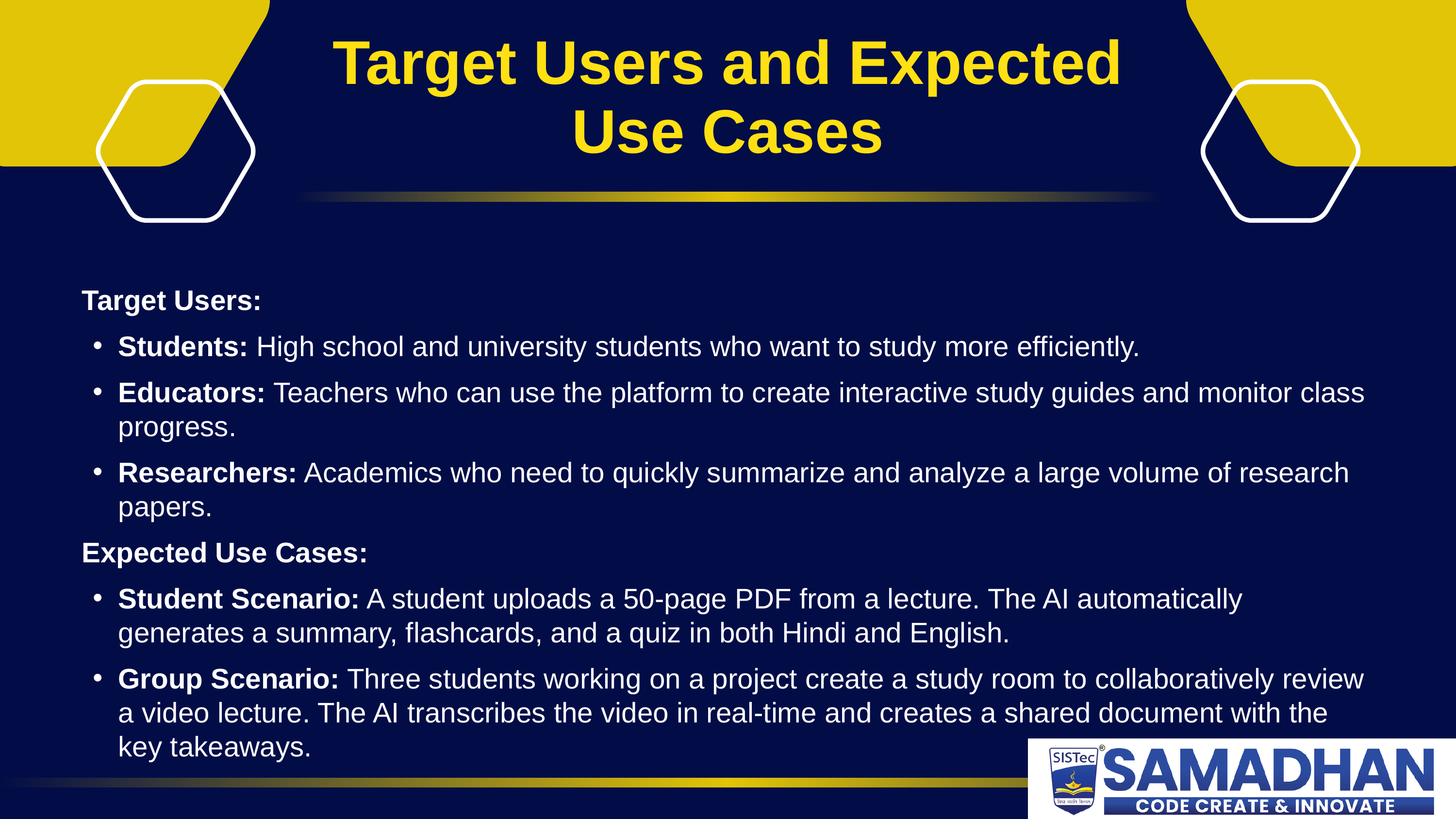

Target Users and Expected Use Cases

Target Users:
Students: High school and university students who want to study more efficiently.
Educators: Teachers who can use the platform to create interactive study guides and monitor class progress.
Researchers: Academics who need to quickly summarize and analyze a large volume of research papers.
Expected Use Cases:
Student Scenario: A student uploads a 50-page PDF from a lecture. The AI automatically generates a summary, flashcards, and a quiz in both Hindi and English.
Group Scenario: Three students working on a project create a study room to collaboratively review a video lecture. The AI transcribes the video in real-time and creates a shared document with the key takeaways.